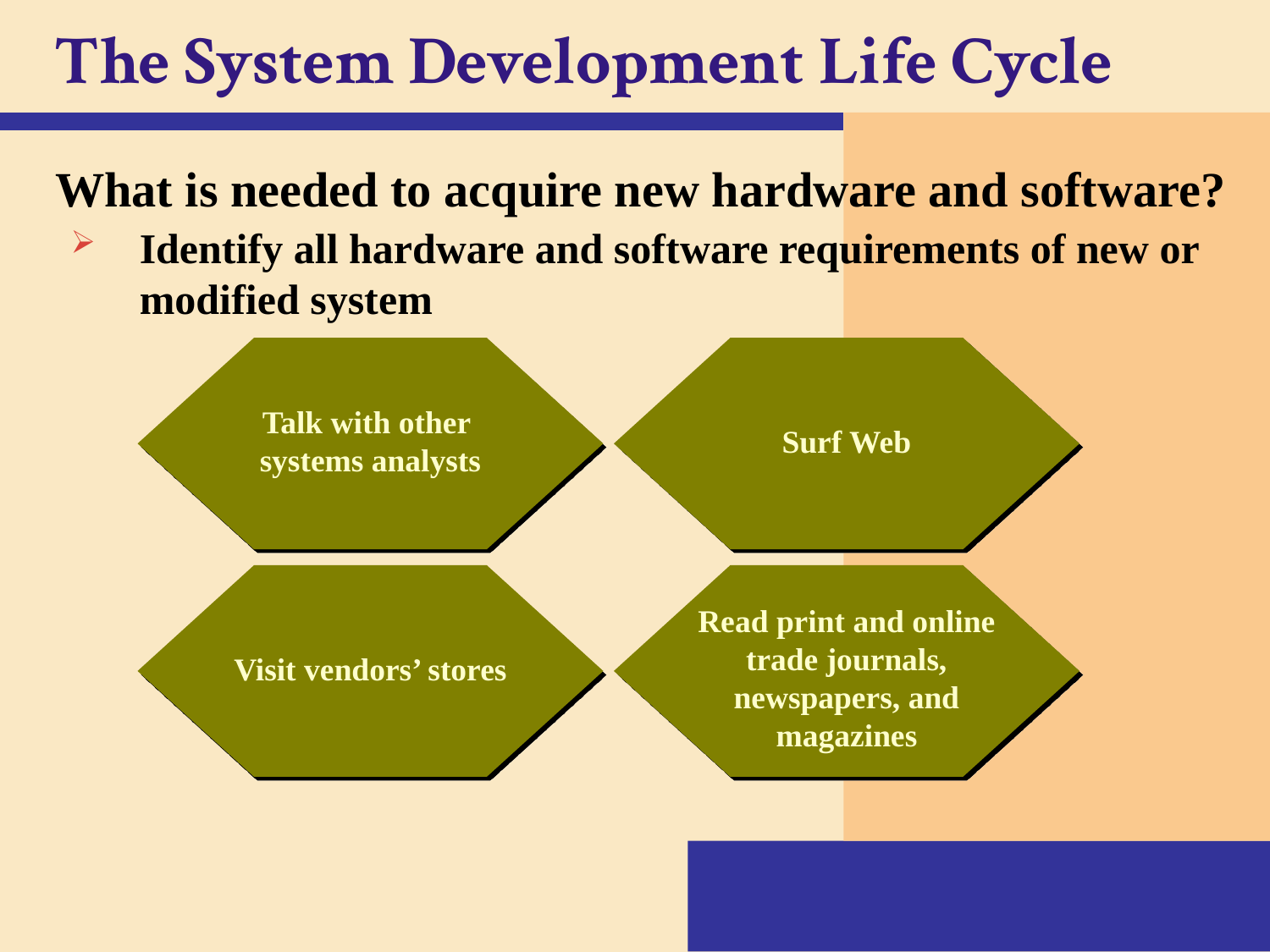

# The System Development Life Cycle
What is needed to acquire new hardware and software?

Identify all hardware and software requirements of new or modified system
Talk with other
systems analysts
Surf Web
Visit vendors’ stores
Read print and online trade journals, newspapers, and magazines